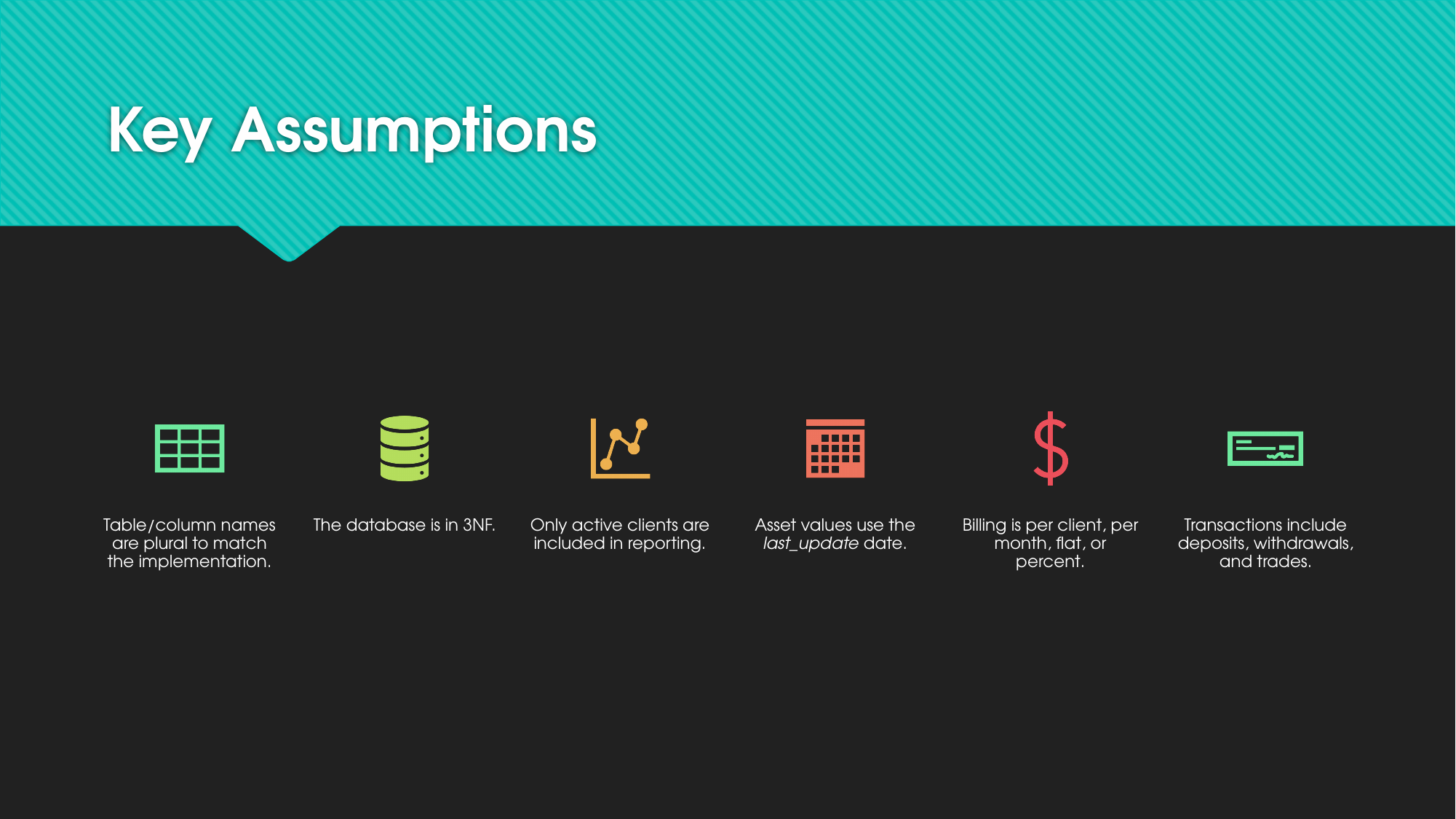

# Key Assumptions
Table/column names are plural to match the implementation.
The database is in 3NF.
Only active clients are included in reporting.
Asset values use the last_update date.
Billing is per client, per month, flat, or percent.
Transactions include deposits, withdrawals, and trades.